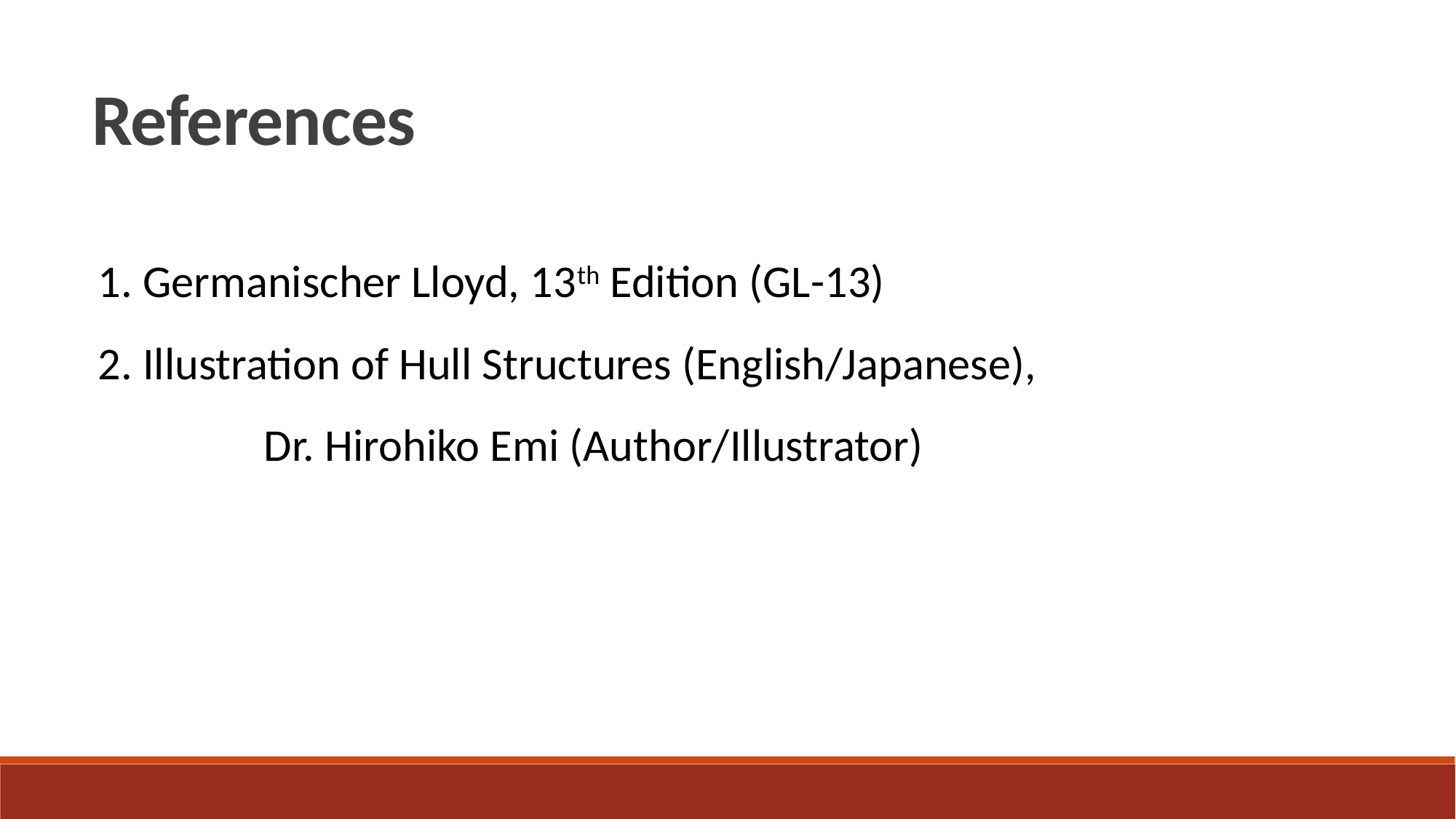

References
1. Germanischer Lloyd, 13th Edition (GL-13)
2. Illustration of Hull Structures (English/Japanese),
                Dr. Hirohiko Emi (Author/Illustrator)